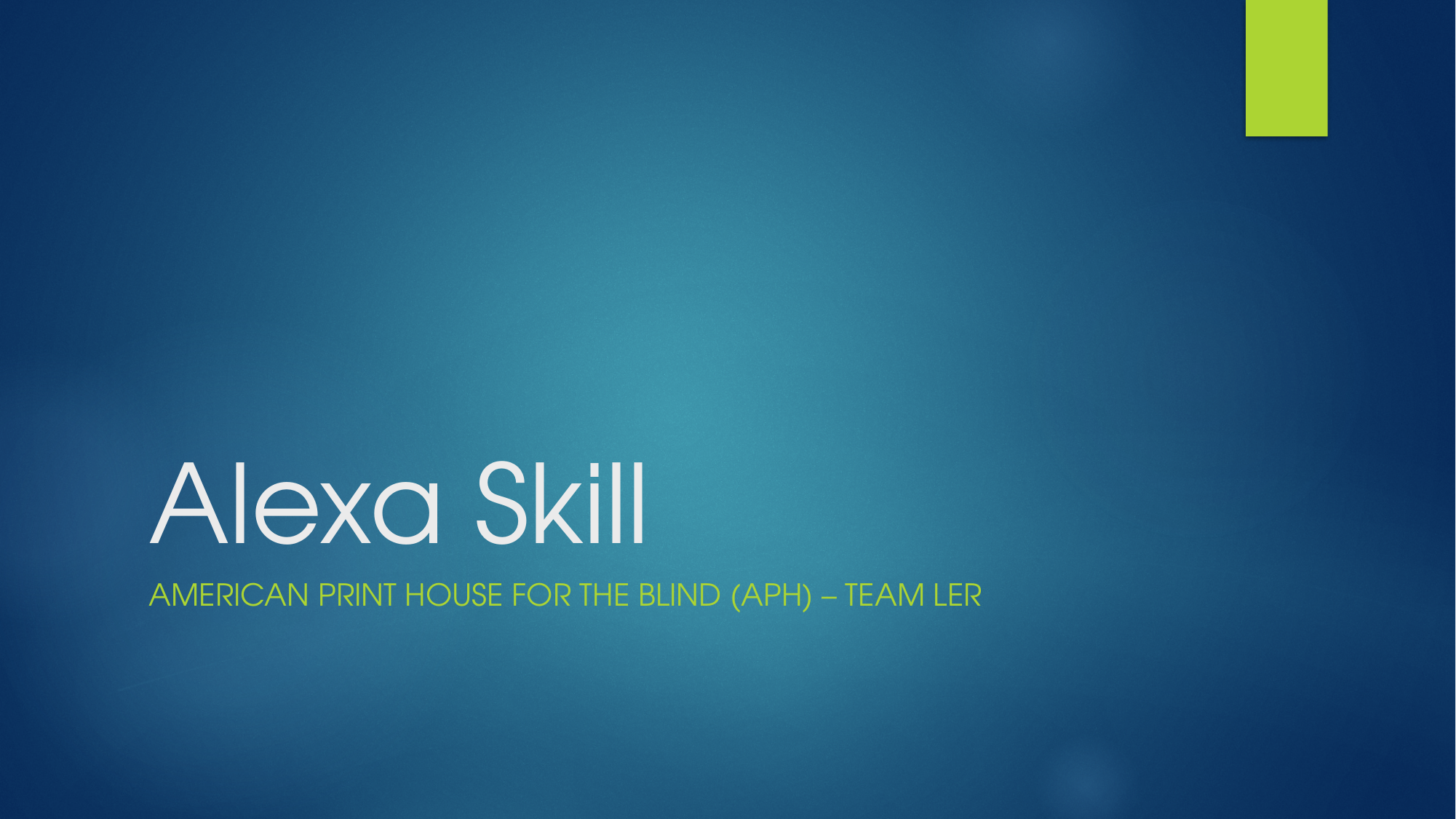

# Alexa Skill
American Print house for the blind (APH) – Team ler